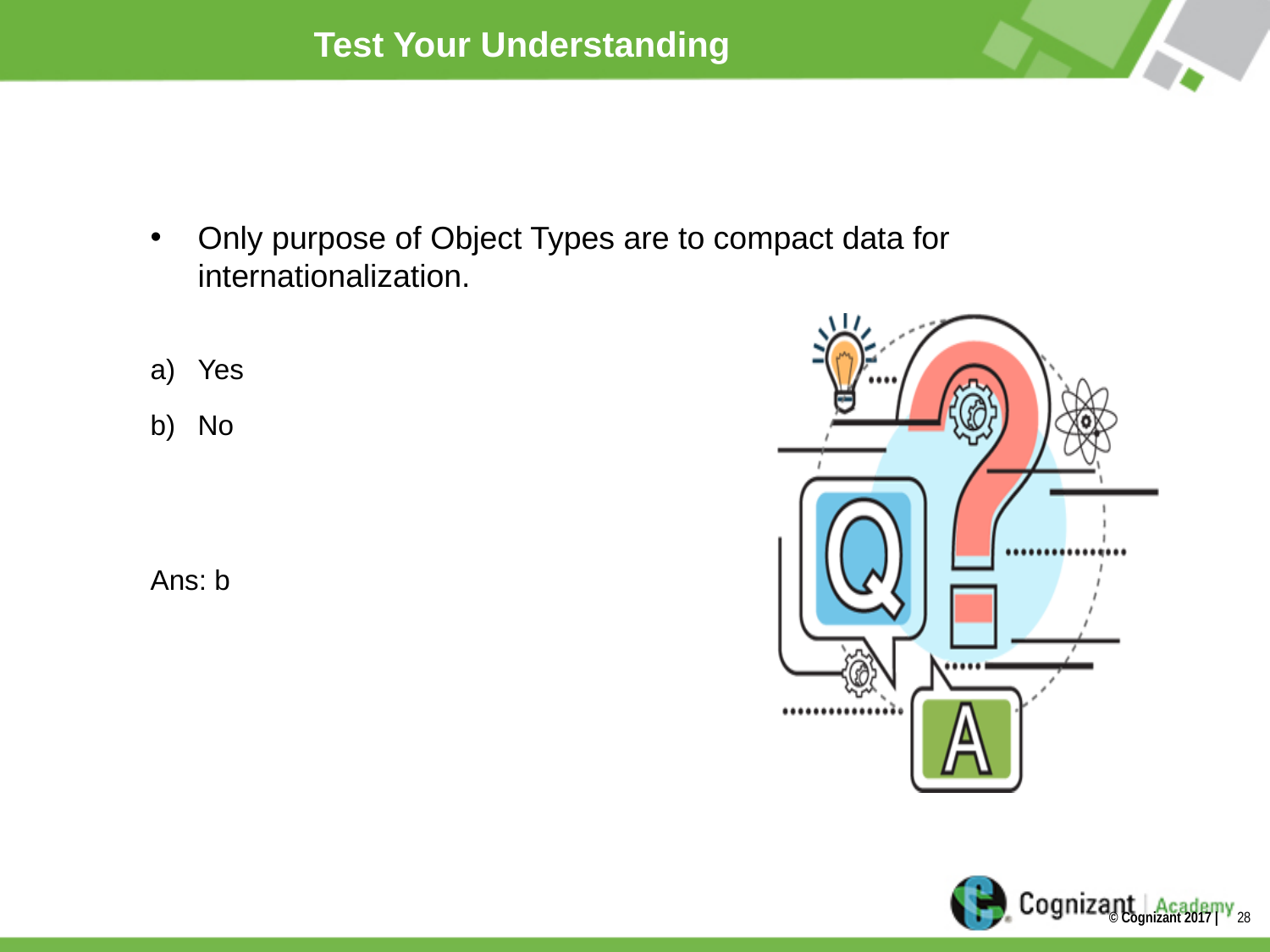

# Test Your Understanding
Only purpose of Object Types are to compact data for internationalization.

Yes
No

Ans: b